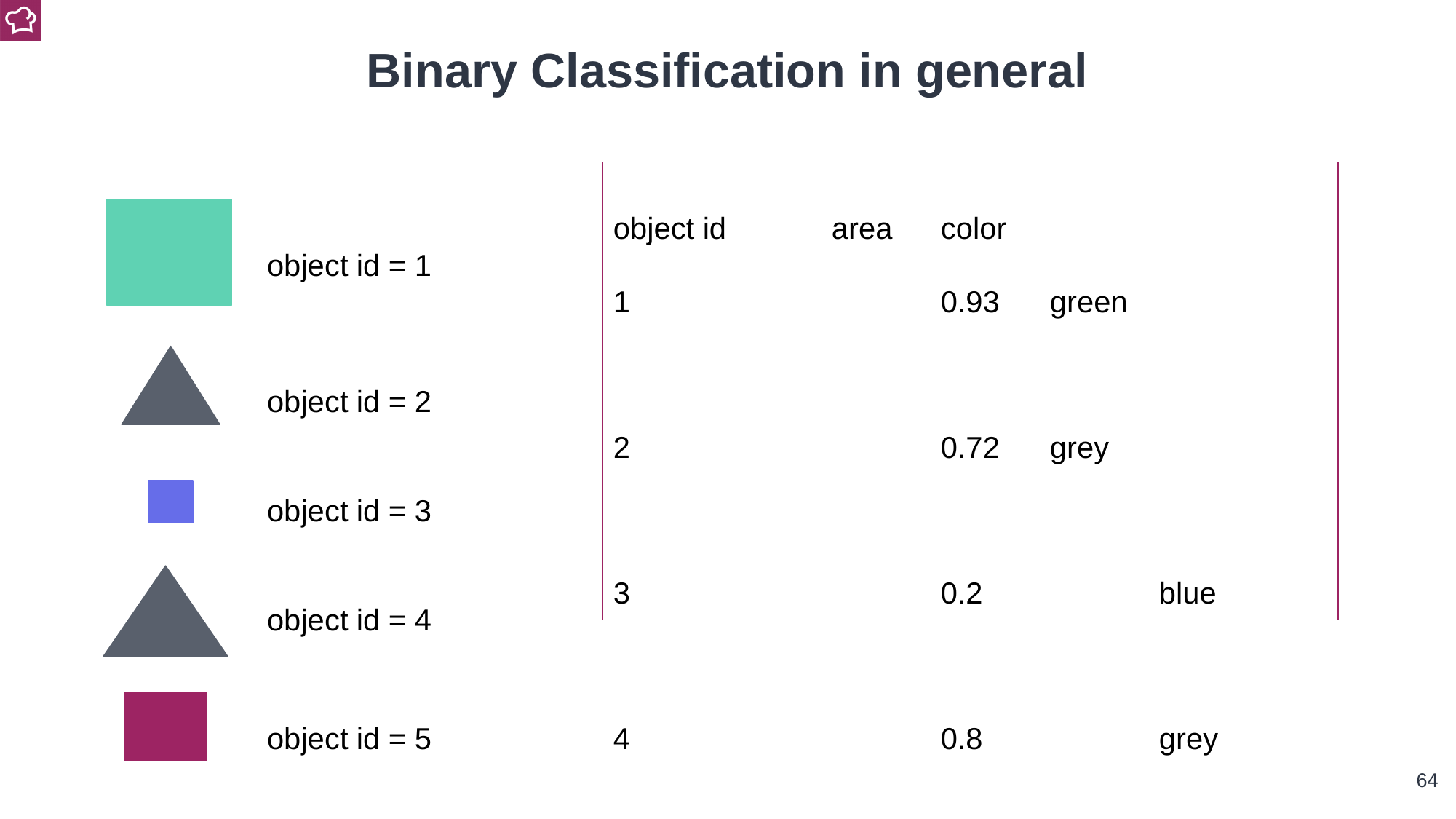

Binary Classification in general
object id	area	color
1			0.93	green
2			0.72	grey
3			0.2		blue
4			0.8		grey
5			0.8		red

object id = 1

object id = 2
object id = 3

object id = 4

object id = 5
64